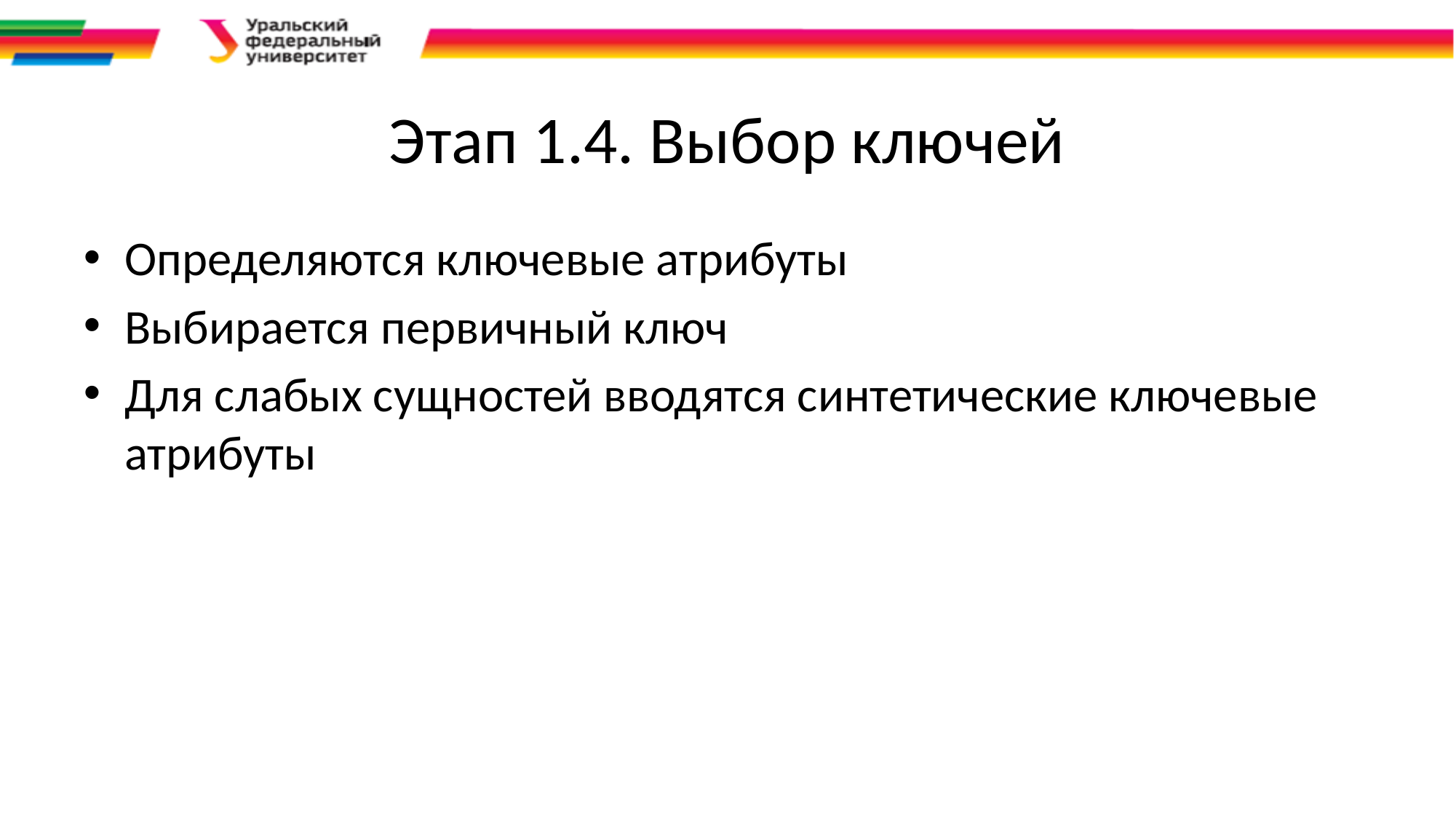

# Этап 1.4. Выбор ключей
Определяются ключевые атрибуты
Выбирается первичный ключ
Для слабых сущностей вводятся синтетические ключевые атрибуты